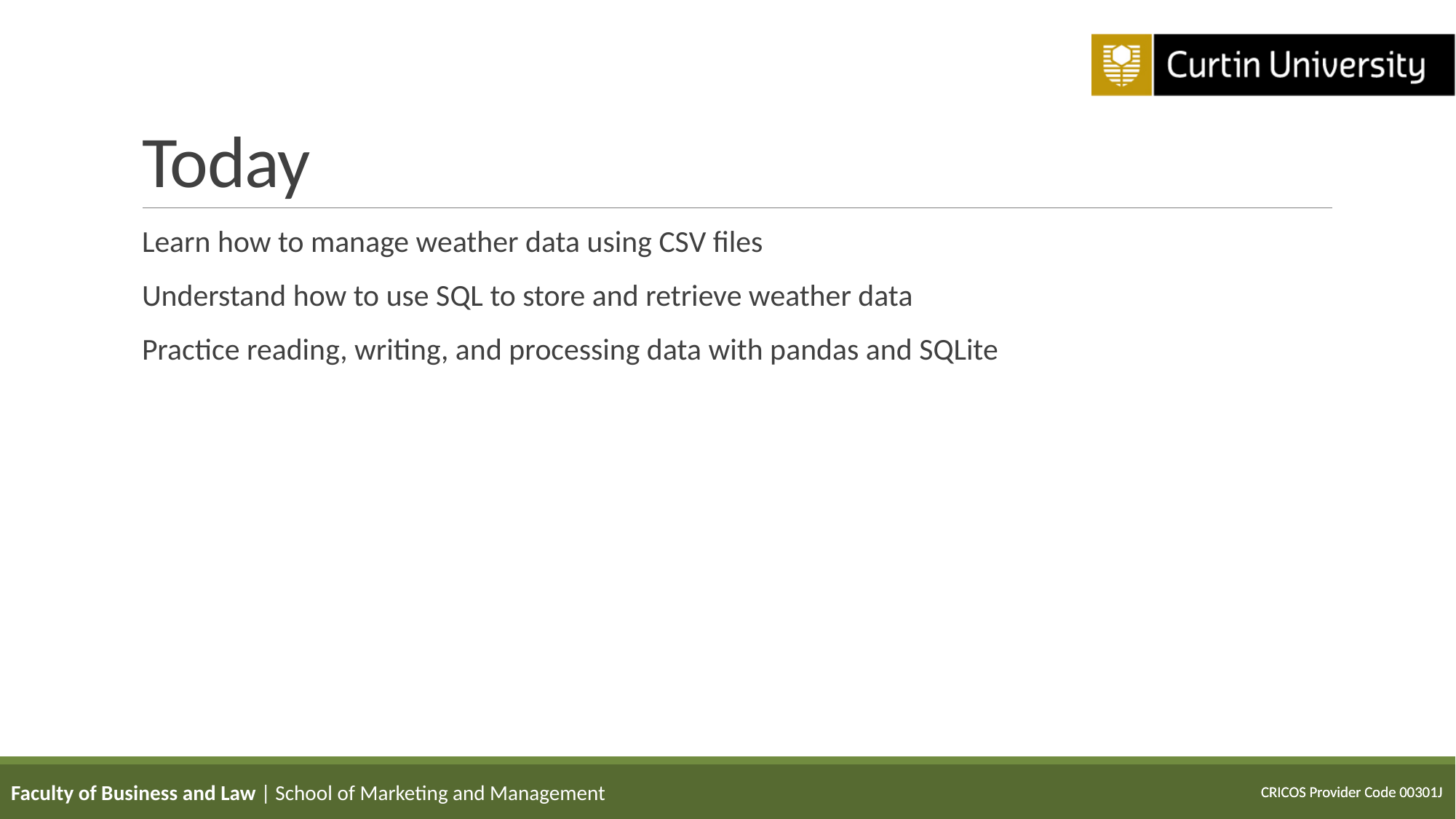

# Today
Learn how to manage weather data using CSV files
Understand how to use SQL to store and retrieve weather data
Practice reading, writing, and processing data with pandas and SQLite
Faculty of Business and Law | School of Marketing and Management